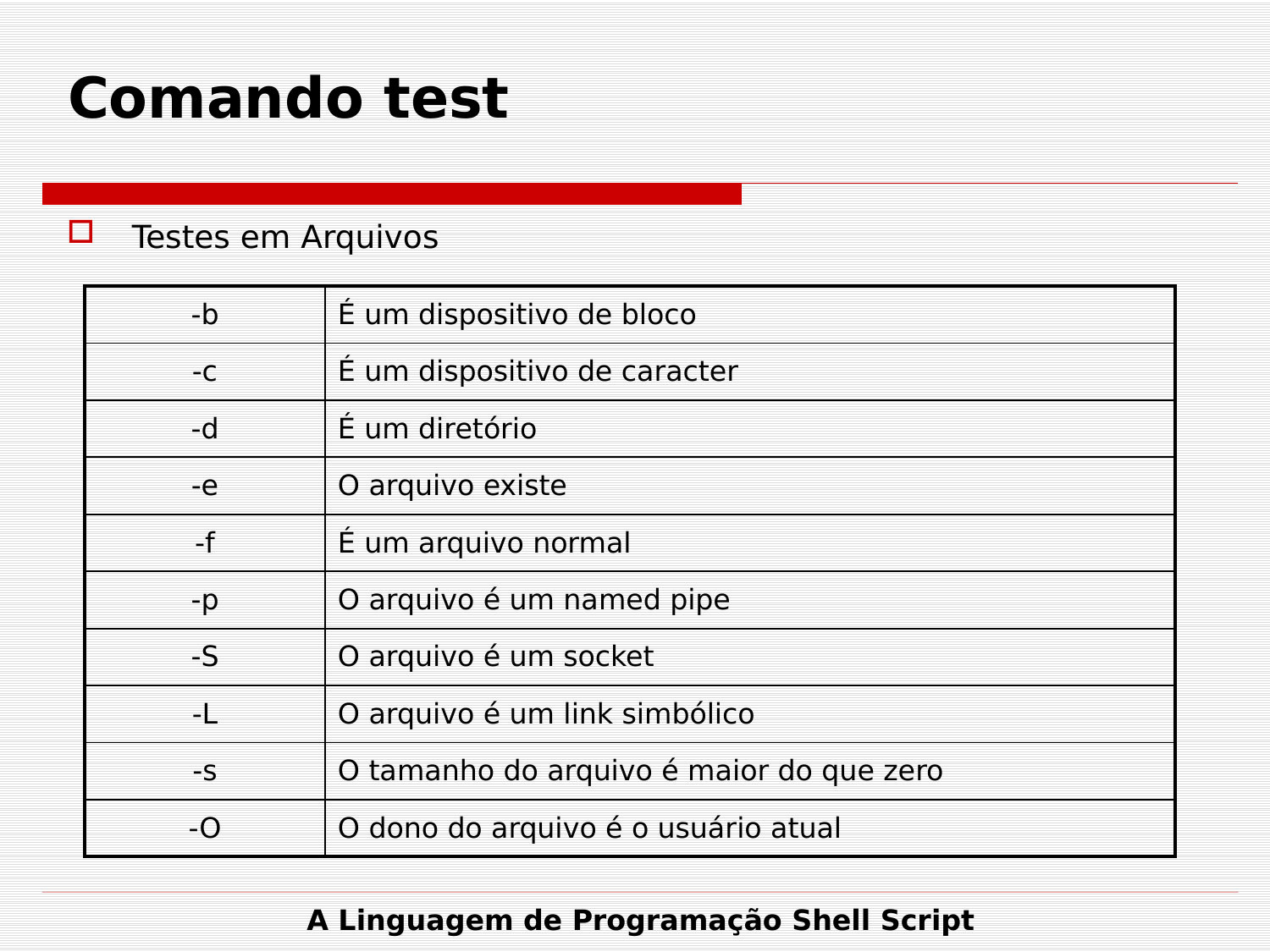

# Comando test
Testes em Arquivos
| -b | É um dispositivo de bloco |
| --- | --- |
| -c | É um dispositivo de caracter |
| -d | É um diretório |
| -e | O arquivo existe |
| -f | É um arquivo normal |
| -p | O arquivo é um named pipe |
| -S | O arquivo é um socket |
| -L | O arquivo é um link simbólico |
| -s | O tamanho do arquivo é maior do que zero |
| -O | O dono do arquivo é o usuário atual |
A Linguagem de Programação Shell Script